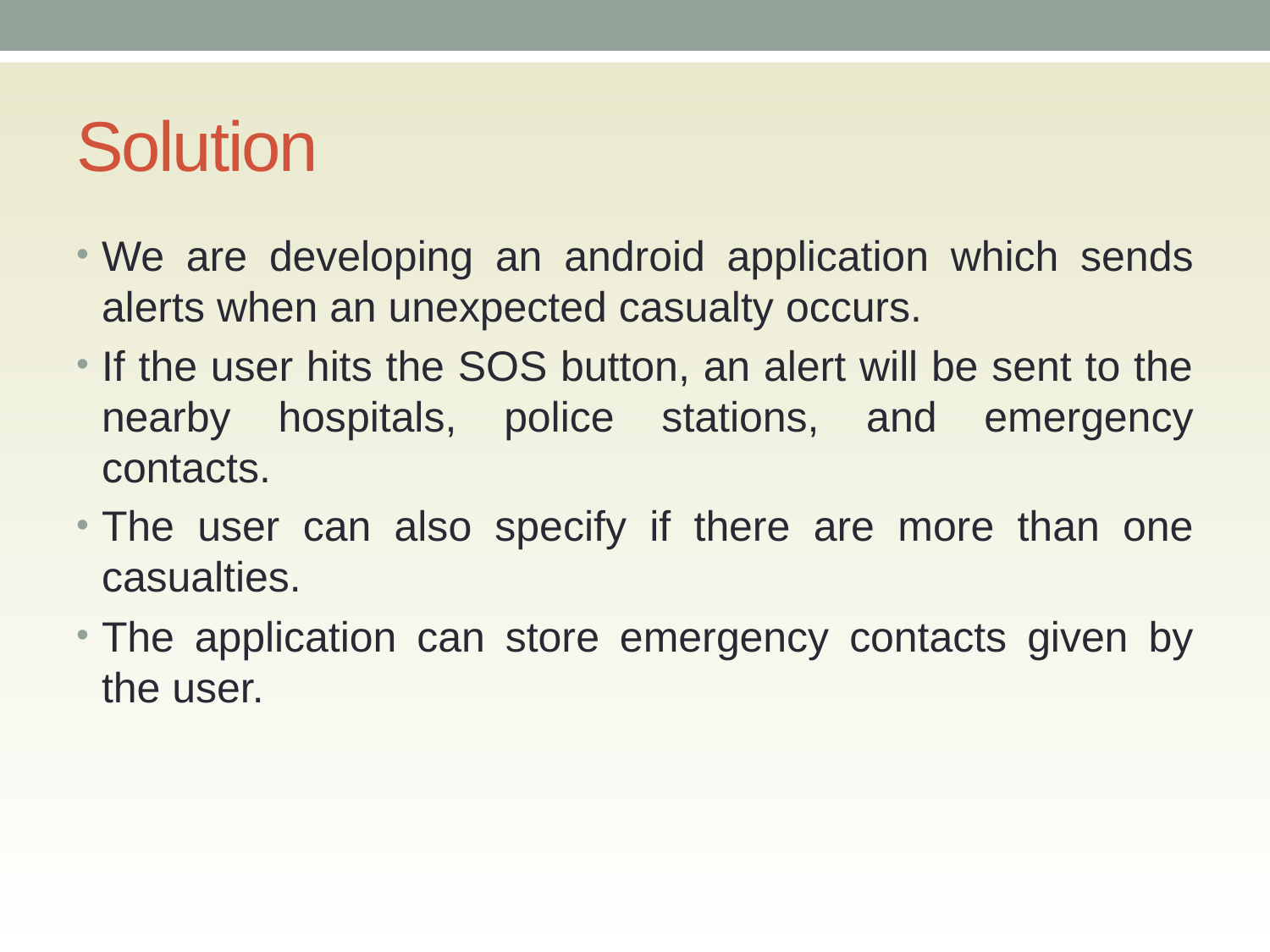

# Solution
We are developing an android application which sends alerts when an unexpected casualty occurs.
If the user hits the SOS button, an alert will be sent to the nearby hospitals, police stations, and emergency contacts.
The user can also specify if there are more than one casualties.
The application can store emergency contacts given by the user.